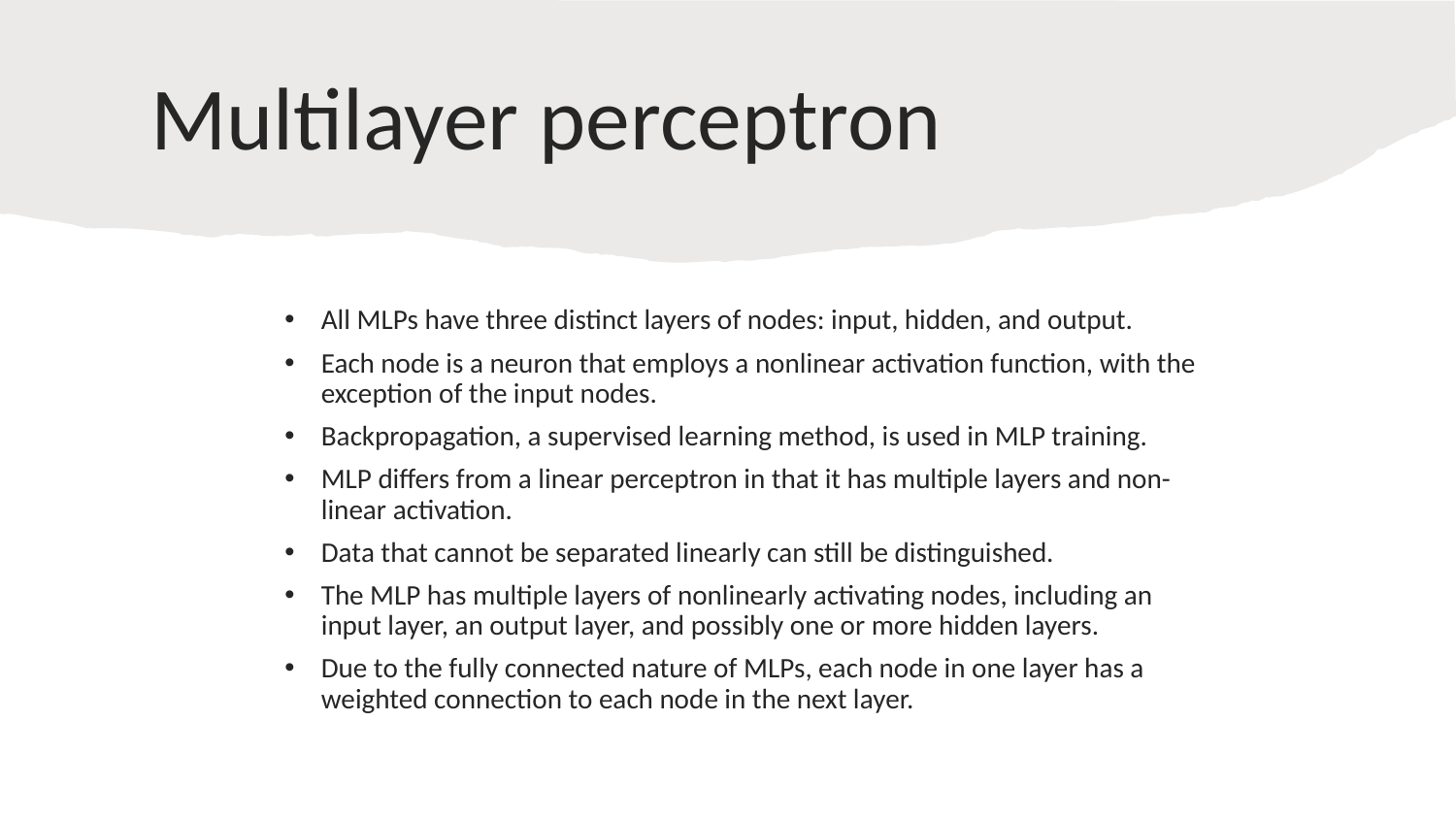

# Multilayer perceptron

All MLPs have three distinct layers of nodes: input, hidden, and output.
Each node is a neuron that employs a nonlinear activation function, with the exception of the input nodes.
Backpropagation, a supervised learning method, is used in MLP training.
MLP differs from a linear perceptron in that it has multiple layers and non-linear activation.
Data that cannot be separated linearly can still be distinguished.
The MLP has multiple layers of nonlinearly activating nodes, including an input layer, an output layer, and possibly one or more hidden layers.
Due to the fully connected nature of MLPs, each node in one layer has a weighted connection to each node in the next layer.